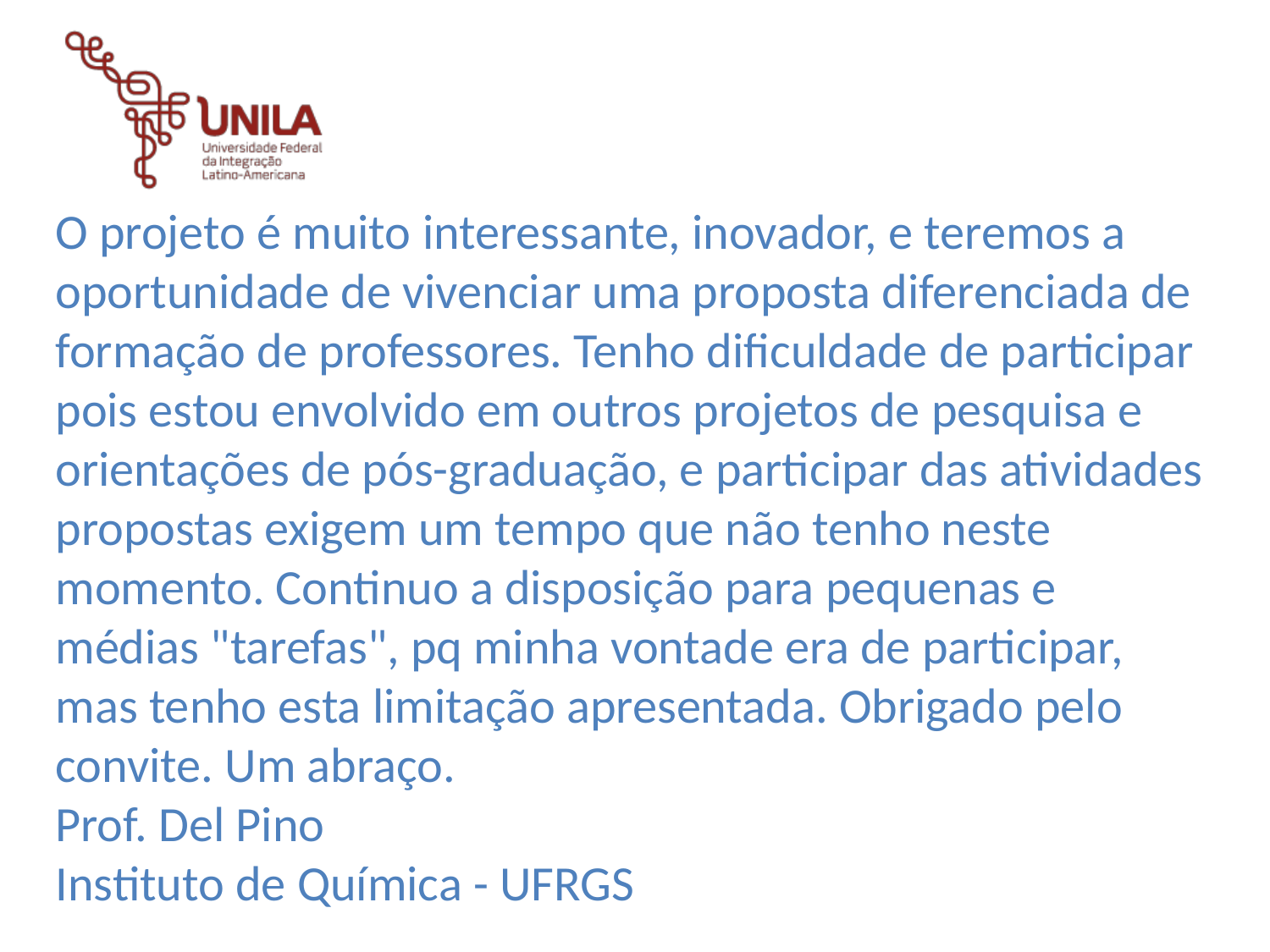

O projeto é muito interessante, inovador, e teremos a oportunidade de vivenciar uma proposta diferenciada de formação de professores. Tenho dificuldade de participar pois estou envolvido em outros projetos de pesquisa e orientações de pós-graduação, e participar das atividades propostas exigem um tempo que não tenho neste momento. Continuo a disposição para pequenas e médias "tarefas", pq minha vontade era de participar, mas tenho esta limitação apresentada. Obrigado pelo convite. Um abraço.
Prof. Del Pino
Instituto de Química - UFRGS